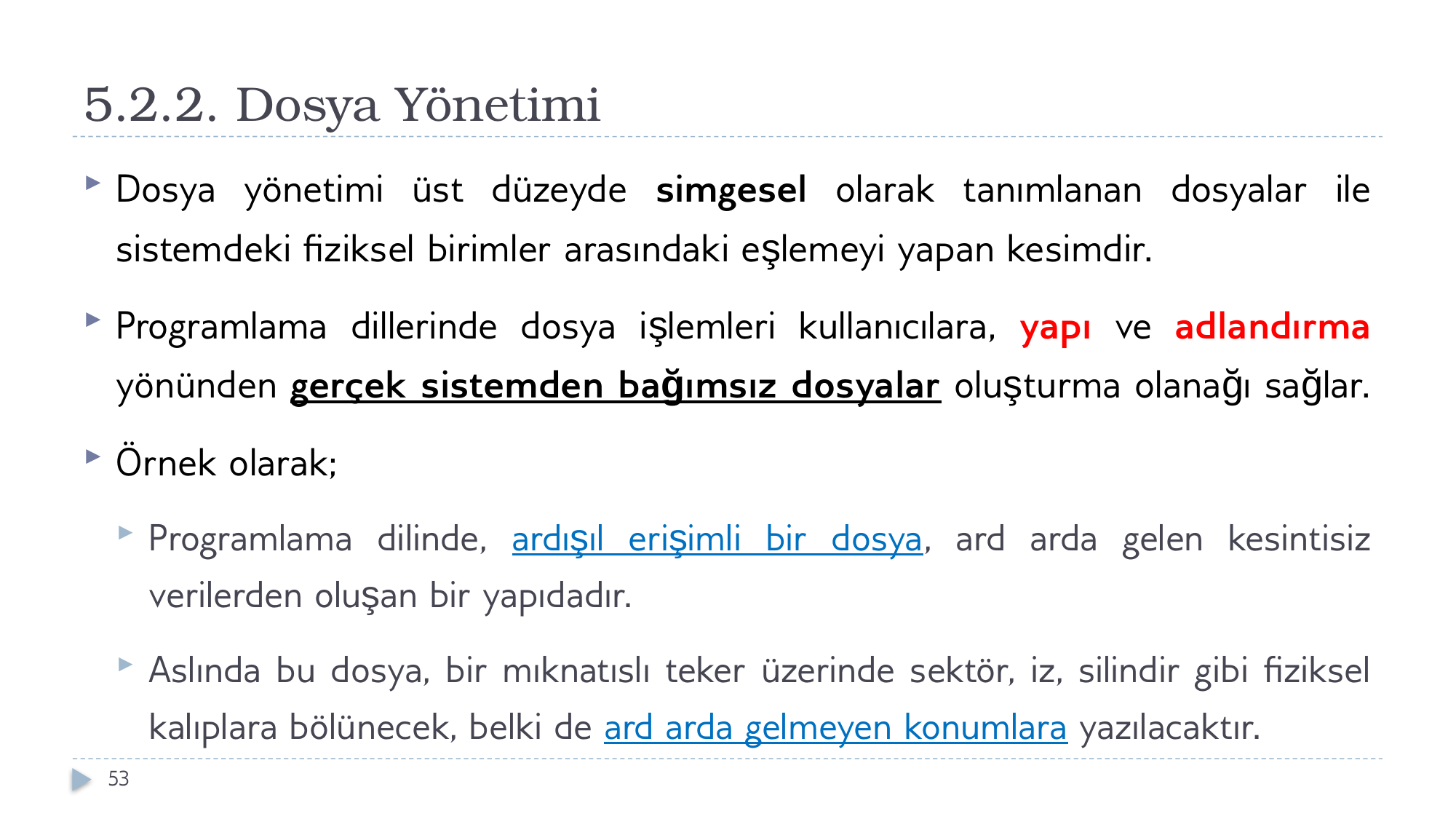

# 5.2.2. Dosya Yönetimi
Dosya yönetimi üst düzeyde simgesel olarak ta­nımlanan dosyalar ile sistemdeki fiziksel birimler arasındaki eşlemeyi yapan ke­simdir.
Programlama dillerinde dosya işlemleri kullanıcılara, yapı ve adlandırma yönünden gerçek sistemden bağımsız dosyalar oluşturma olanağı sağlar.
Örnek olarak;
Programlama dilinde, ardışıl erişimli bir dosya, ard arda gelen kesintisiz verilerden oluşan bir yapıdadır.
Aslında bu dosya, bir mıknatıslı teker üzerinde sektör, iz, silindir gibi fiziksel kalıplara bölünecek, belki de ard arda gelmeyen konumlara yazılacaktır.
53